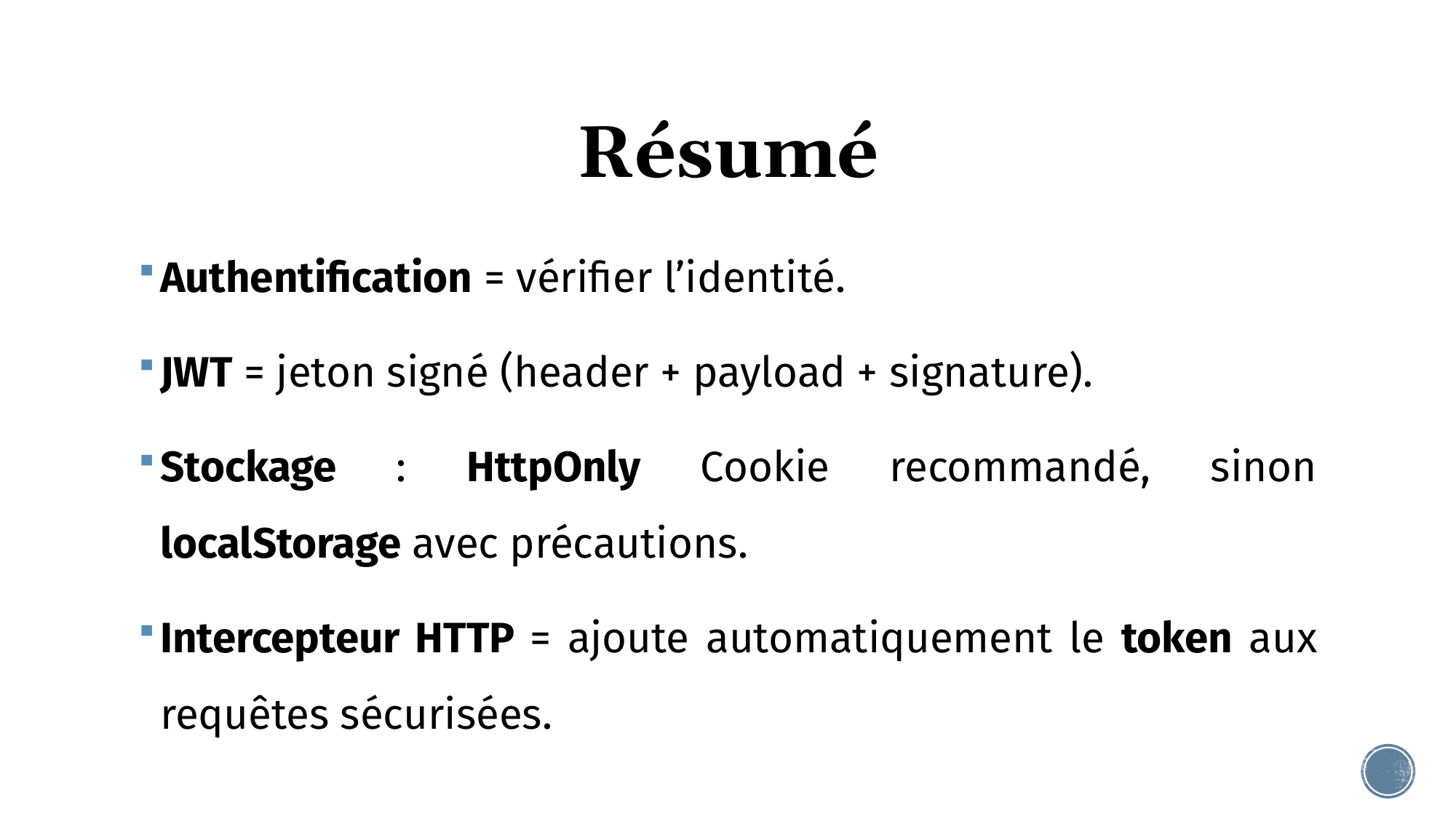

# Résumé
Authentification = vérifier l’identité.
JWT = jeton signé (header + payload + signature).
Stockage : HttpOnly Cookie recommandé, sinon localStorage avec précautions.
Intercepteur HTTP = ajoute automatiquement le token aux requêtes sécurisées.